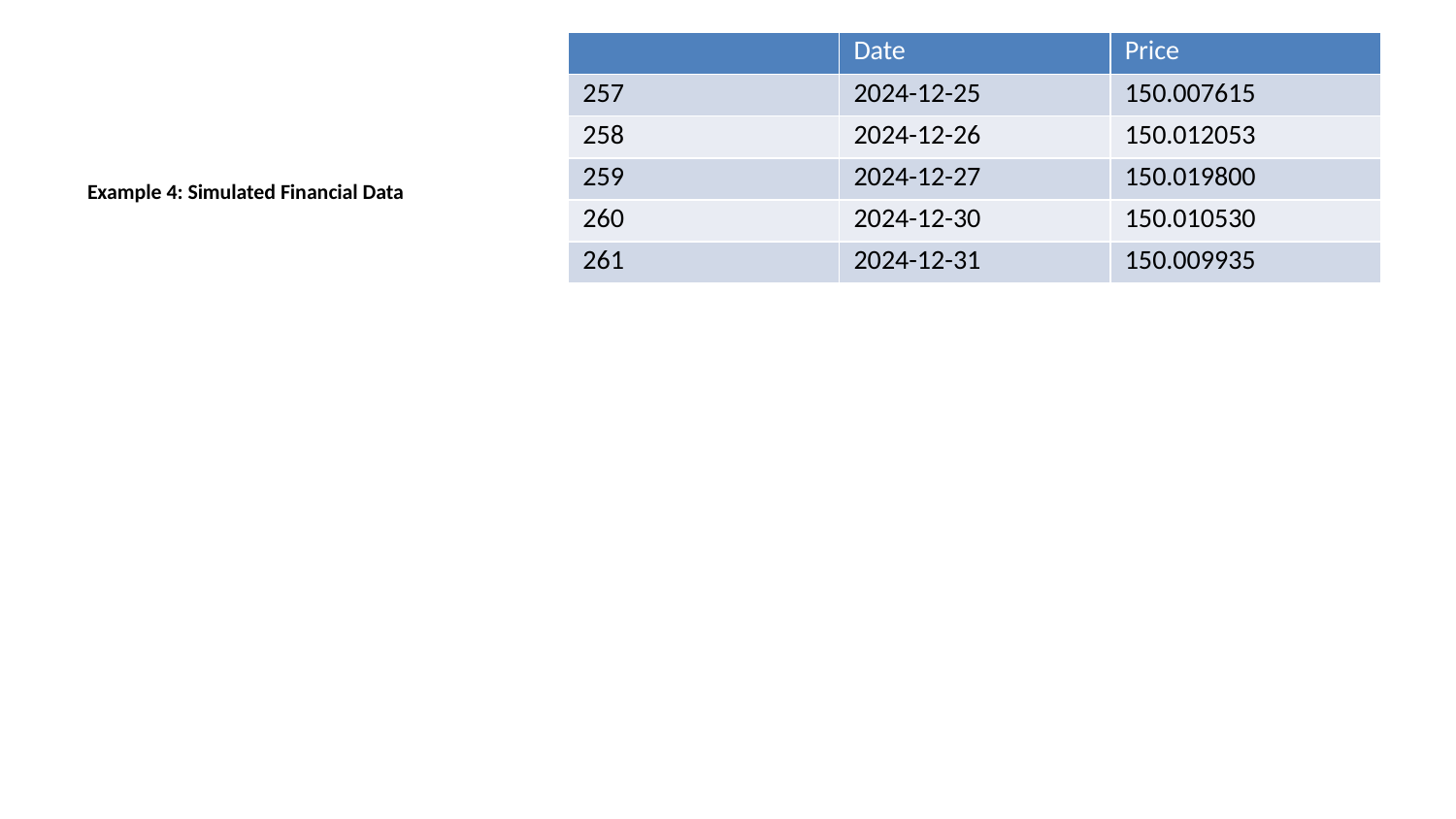

|  | Date | Price |
| --- | --- | --- |
| 257 | 2024-12-25 | 150.007615 |
| 258 | 2024-12-26 | 150.012053 |
| 259 | 2024-12-27 | 150.019800 |
| 260 | 2024-12-30 | 150.010530 |
| 261 | 2024-12-31 | 150.009935 |
Example 4: Simulated Financial Data